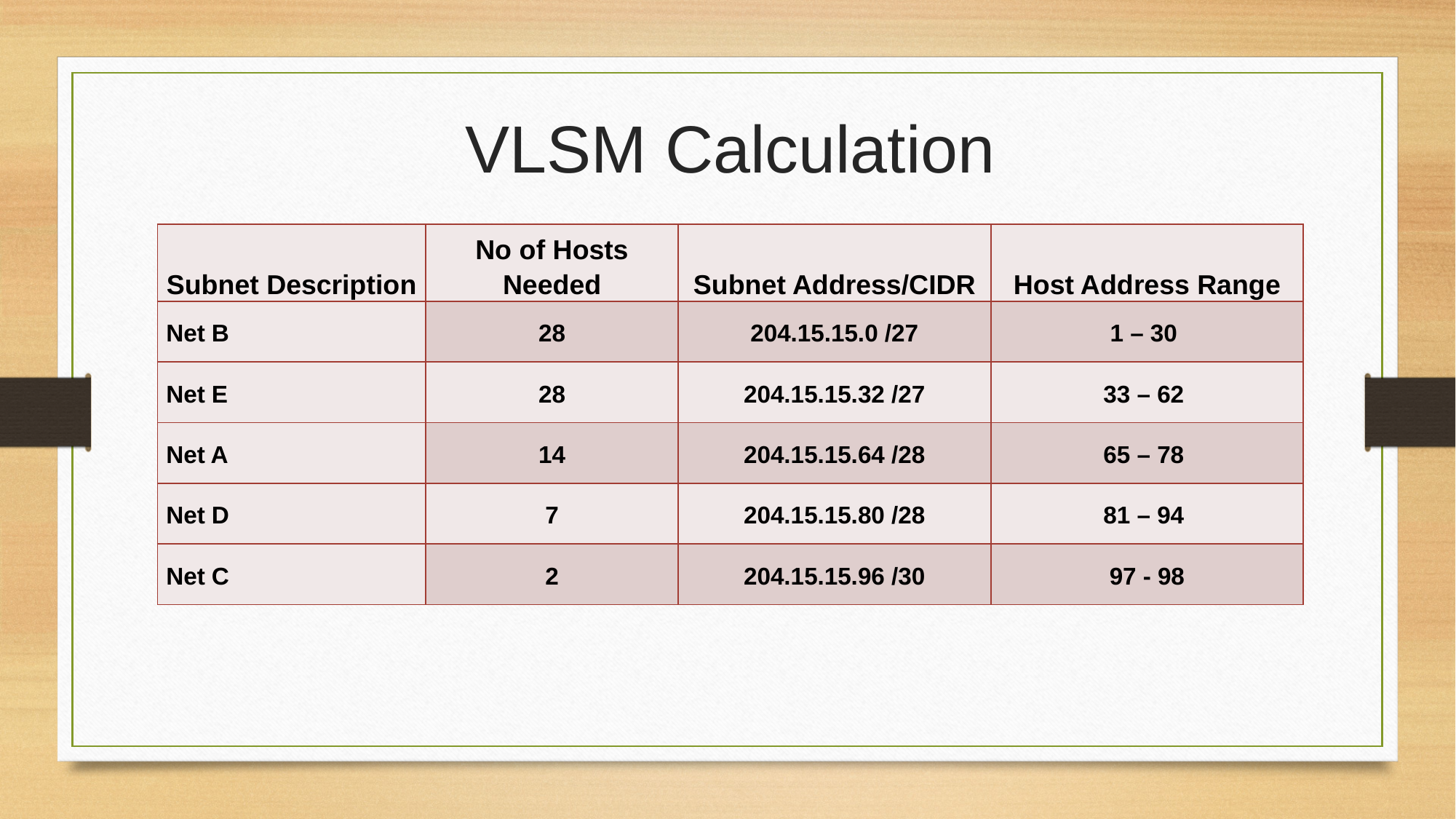

VLSM Calculation
| Subnet Description | No of Hosts Needed | Subnet Address/CIDR | Host Address Range |
| --- | --- | --- | --- |
| Net B | 28 | 204.15.15.0 /27 | 1 – 30 |
| Net E | 28 | 204.15.15.32 /27 | 33 – 62 |
| Net A | 14 | 204.15.15.64 /28 | 65 – 78 |
| Net D | 7 | 204.15.15.80 /28 | 81 – 94 |
| Net C | 2 | 204.15.15.96 /30 | 97 - 98 |